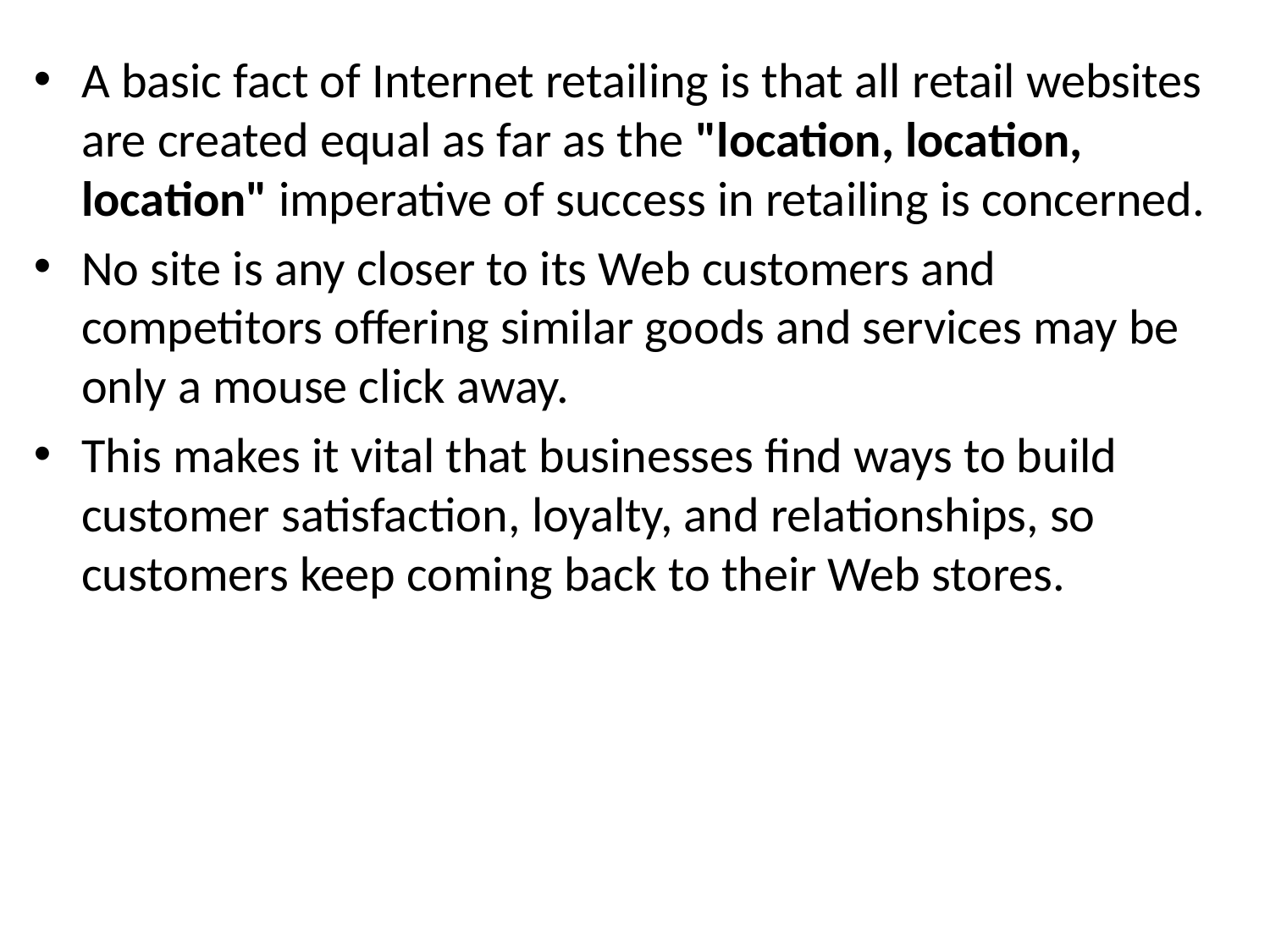

A basic fact of Internet retailing is that all retail websites are created equal as far as the "location, location, location" imperative of success in retailing is concerned.
No site is any closer to its Web customers and competitors offering similar goods and services may be only a mouse click away.
This makes it vital that businesses find ways to build customer satisfaction, loyalty, and relationships, so customers keep coming back to their Web stores.